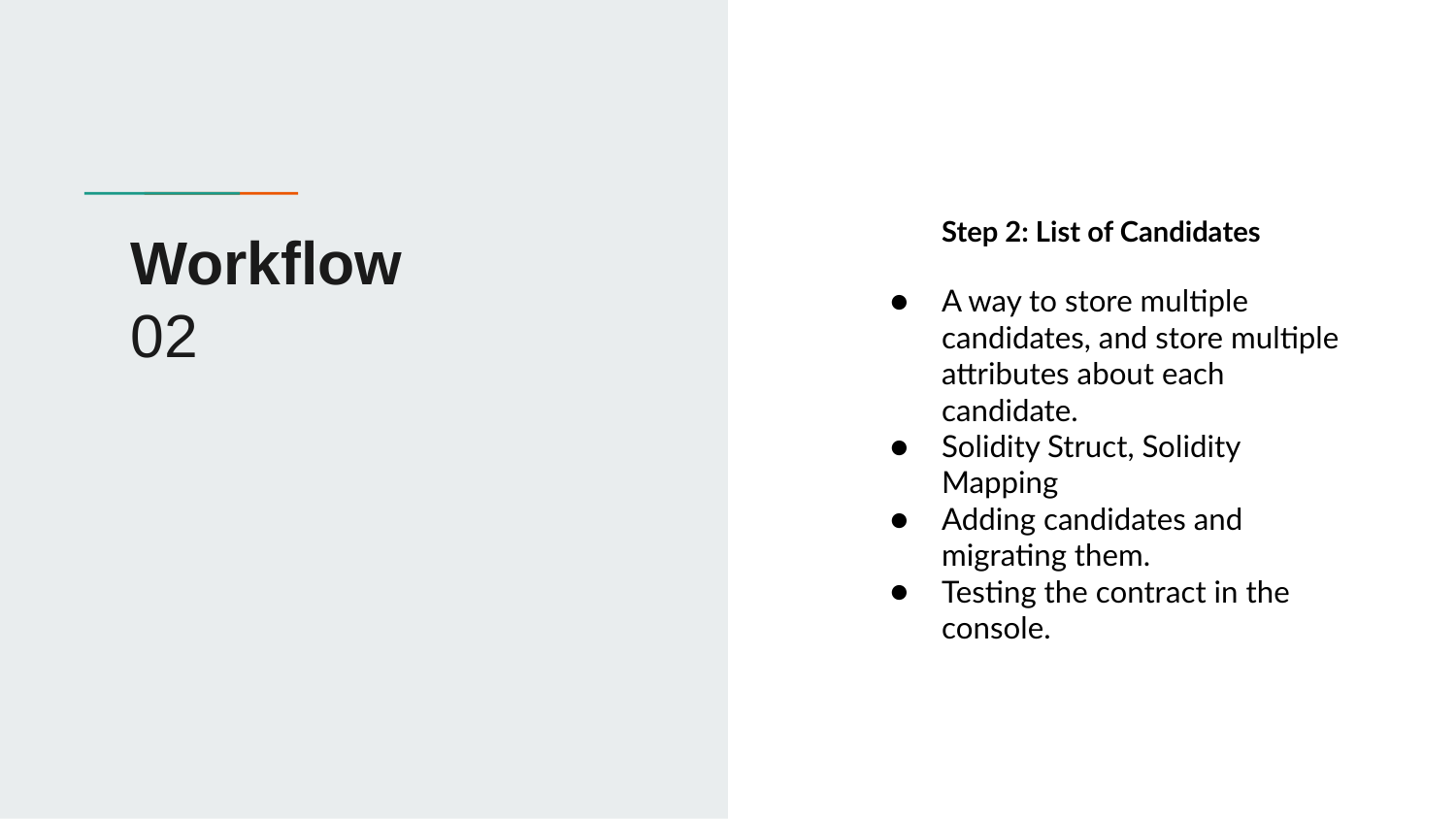

Step 2: List of Candidates

A way to store multiple candidates, and store multiple attributes about each candidate.
Solidity Struct, Solidity Mapping
Adding candidates and migrating them.
Testing the contract in the console.
# Workflow
02